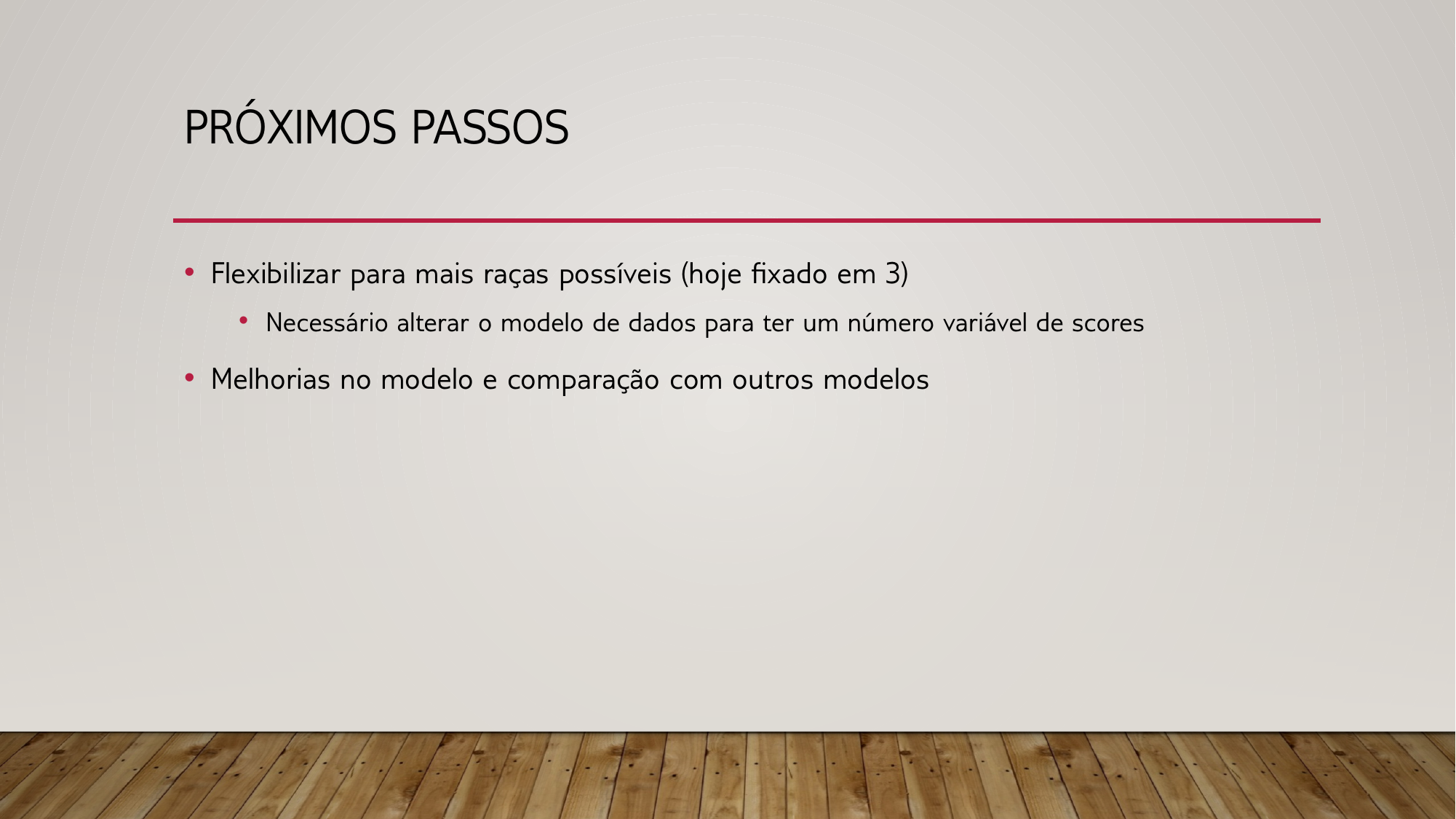

# Próximos passos
Flexibilizar para mais raças possíveis (hoje fixado em 3)
Necessário alterar o modelo de dados para ter um número variável de scores
Melhorias no modelo e comparação com outros modelos